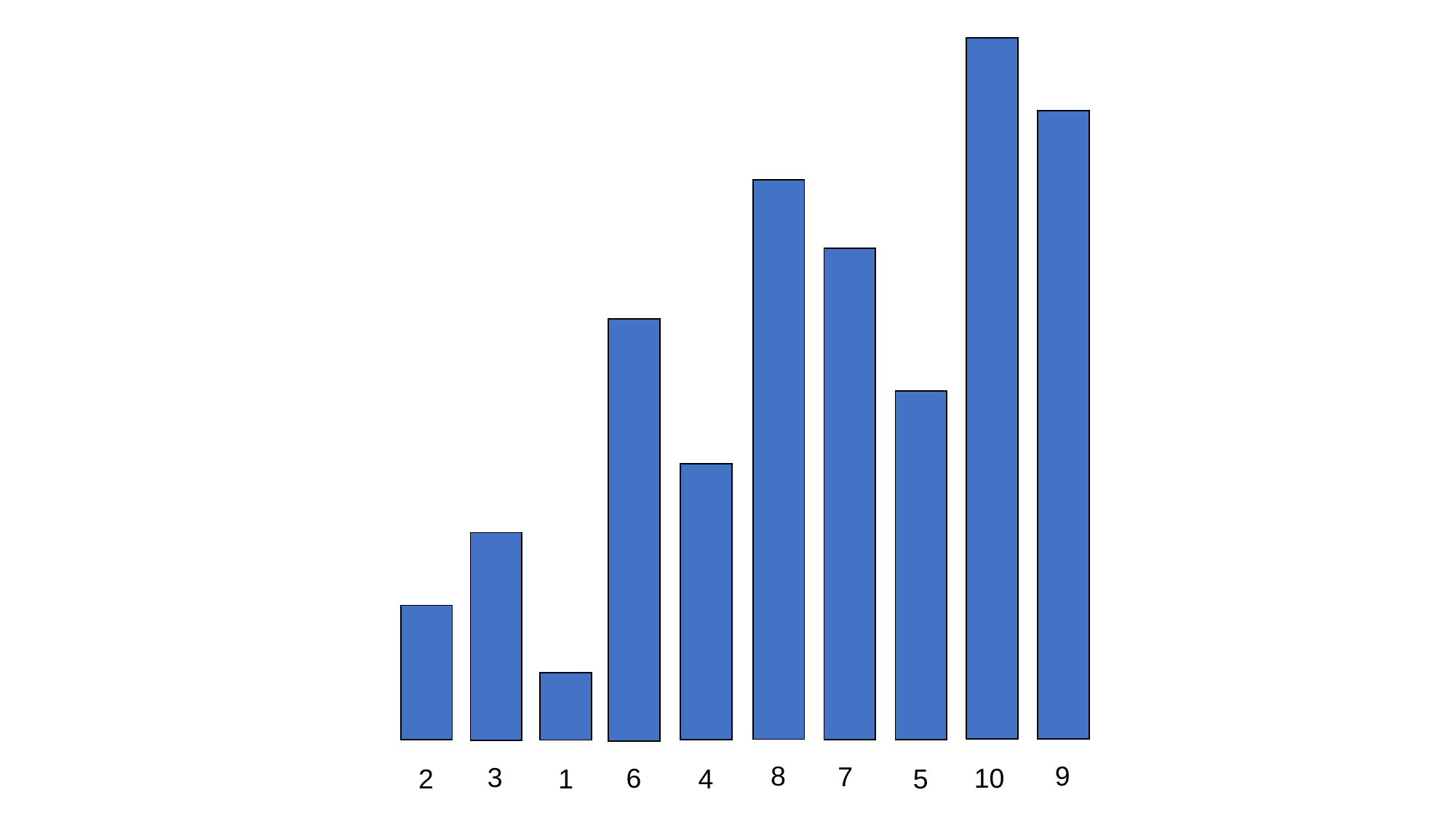

|  |
| --- |
|  |
|  |
|  |
|  |
|  |
|  |
|  |
|  |
|  |
|  |
| --- |
|  |
|  |
|  |
|  |
|  |
|  |
|  |
|  |
|  |
| --- |
|  |
|  |
|  |
|  |
|  |
|  |
|  |
|  |
| --- |
|  |
|  |
|  |
|  |
|  |
|  |
|  |
| --- |
|  |
|  |
|  |
|  |
|  |
|  |
| --- |
|  |
|  |
|  |
|  |
|  |
| --- |
|  |
|  |
|  |
|  |
| --- |
|  |
|  |
|  |
| --- |
|  |
|  |
| --- |
8
9
7
3
6
10
5
2
1
4